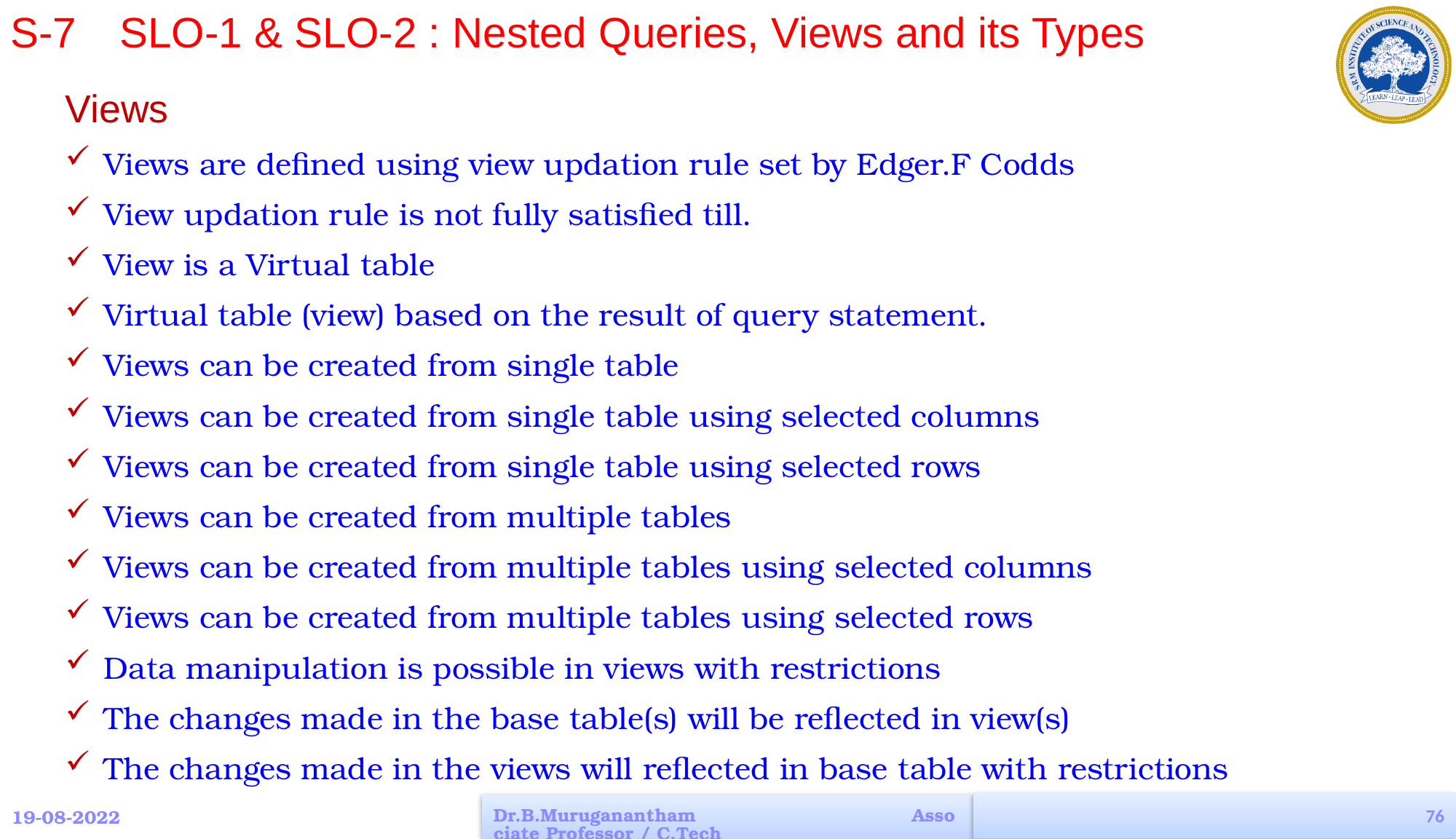

S-7	SLO-1 & SLO-2 : Nested Queries, Views and its Types
Views
Views are defined using view updation rule set by Edger.F Codds
View updation rule is not fully satisfied till.
View is a Virtual table
Virtual table (view) based on the result of query statement.
Views can be created from single table
Views can be created from single table using selected columns
Views can be created from single table using selected rows
Views can be created from multiple tables
Views can be created from multiple tables using selected columns
Views can be created from multiple tables using selected rows
Data manipulation is possible in views with restrictions
The changes made in the base table(s) will be reflected in view(s)
The changes made in the views will reflected in base table with restrictions

76
19-08-2022
Dr.B.Muruganantham                                   Associate Professor / C.Tech